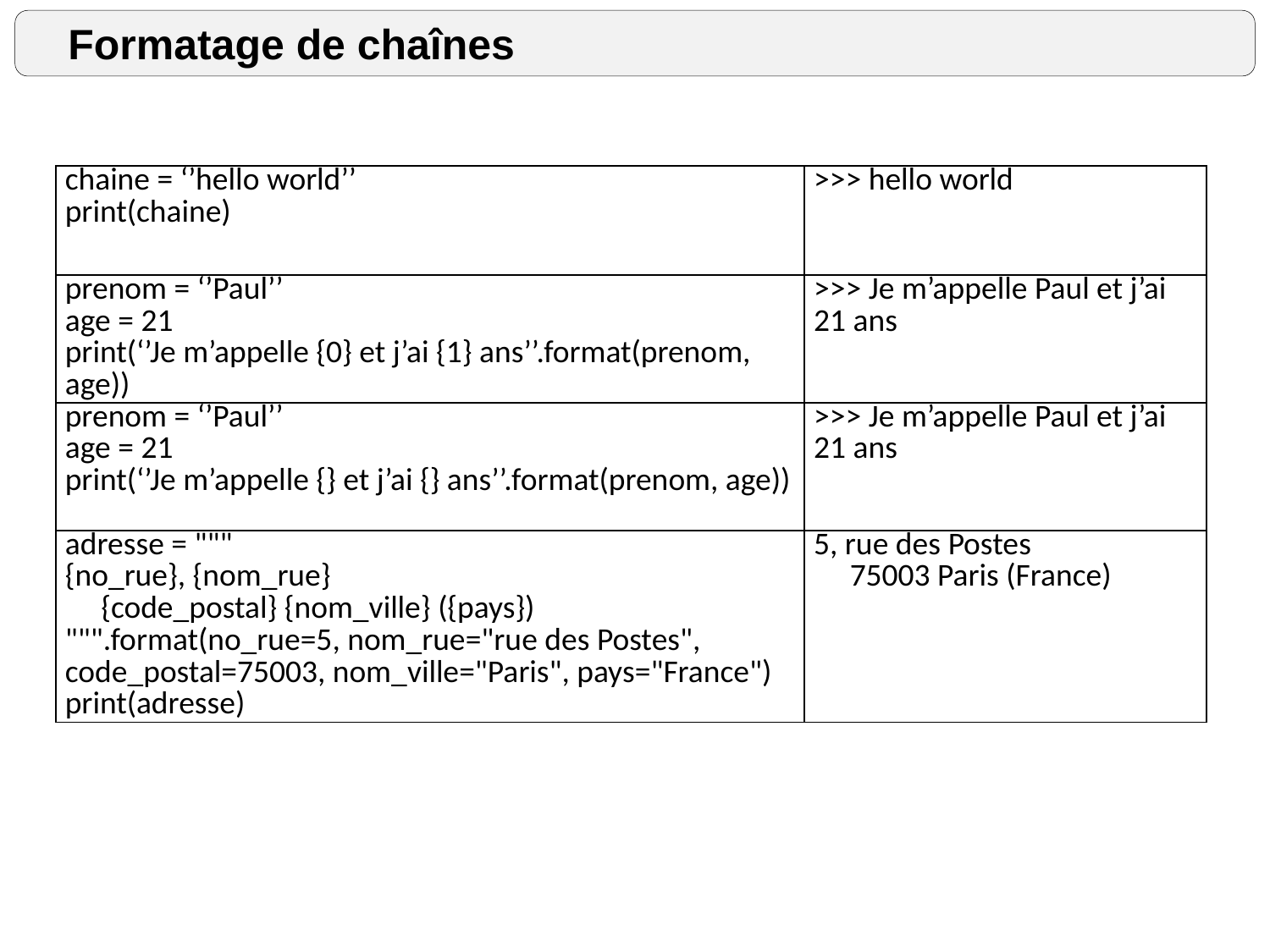

Formatage de chaînes
| chaine = ‘’hello world’’ print(chaine) | >>> hello world |
| --- | --- |
| prenom = ‘’Paul’’ age = 21 print(‘’Je m’appelle {0} et j’ai {1} ans’’.format(prenom, age)) | >>> Je m’appelle Paul et j’ai 21 ans |
| prenom = ‘’Paul’’ age = 21 print(‘’Je m’appelle {} et j’ai {} ans’’.format(prenom, age)) | >>> Je m’appelle Paul et j’ai 21 ans |
| adresse = """ {no\_rue}, {nom\_rue} {code\_postal} {nom\_ville} ({pays}) """.format(no\_rue=5, nom\_rue="rue des Postes", code\_postal=75003, nom\_ville="Paris", pays="France") print(adresse) | 5, rue des Postes 75003 Paris (France) |